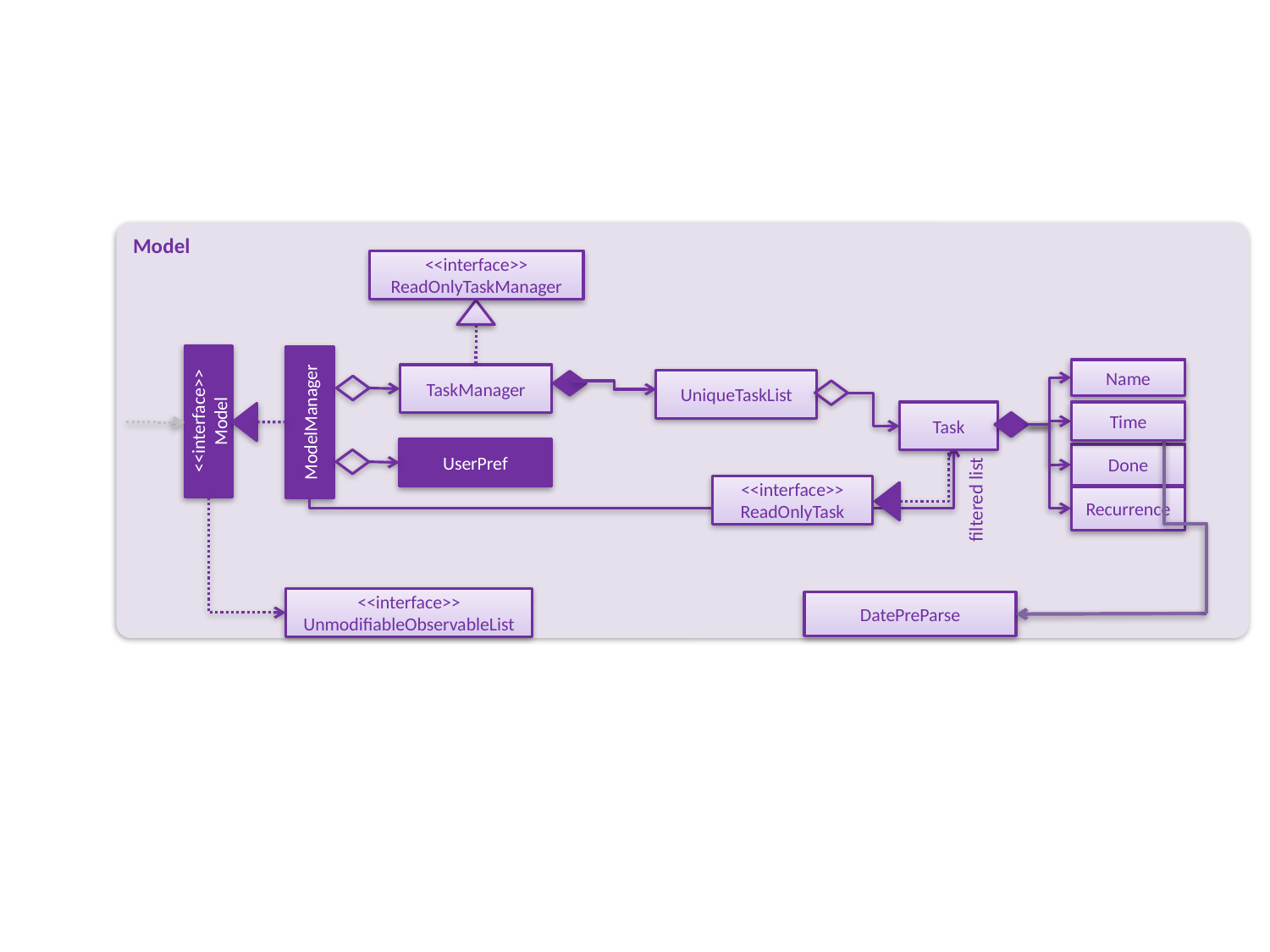

Model
<<interface>>
ReadOnlyTaskManager

Name
TaskManager
UniqueTaskList

<<interface>>
Model
ModelManager
Task
Time

UserPref
Done

<<interface>>
ReadOnlyTask
Recurrence
filtered list

<<interface>>
UnmodifiableObservableList
DatePreParse